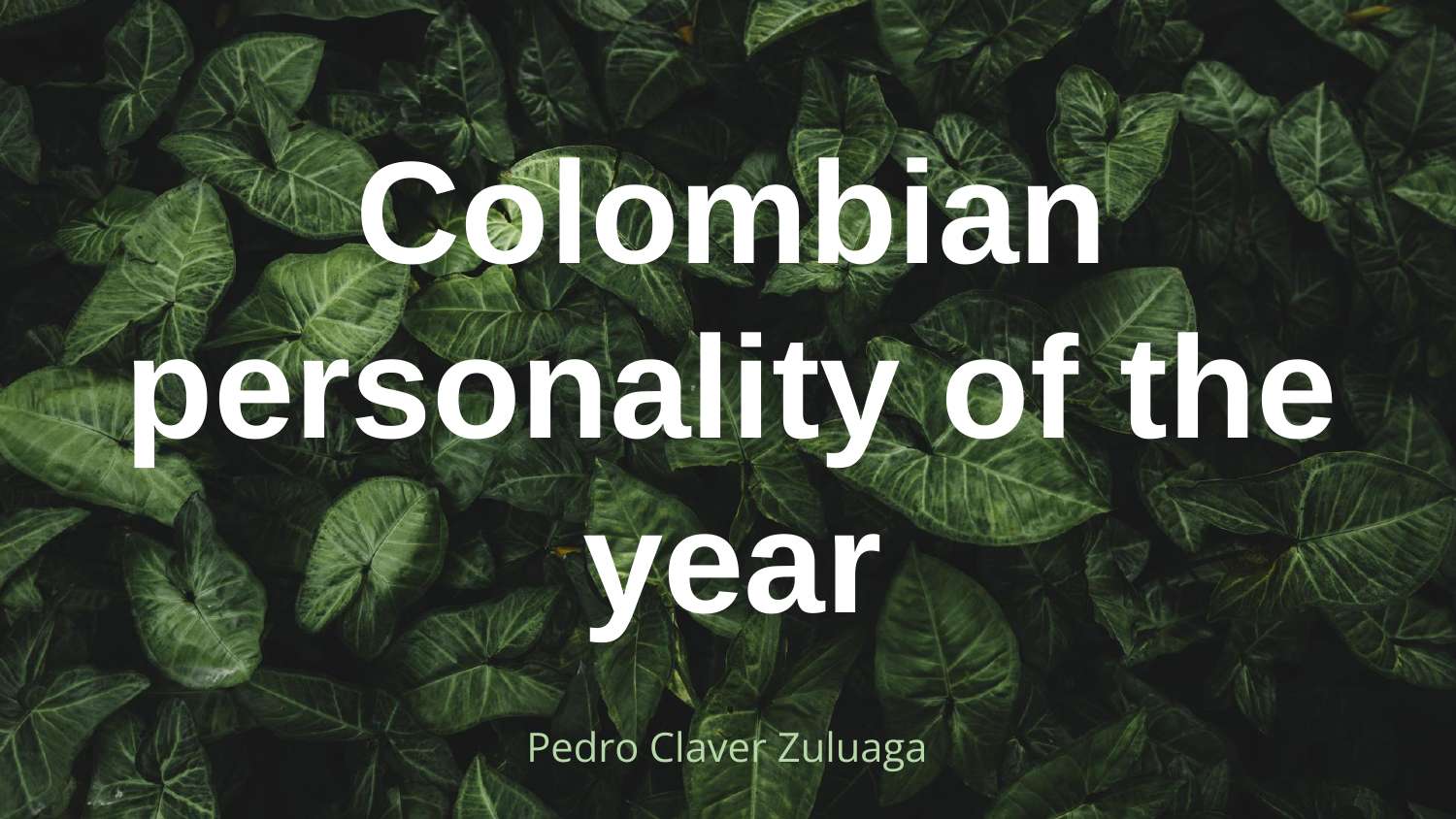

# Colombian personality of the year

Pedro Claver Zuluaga